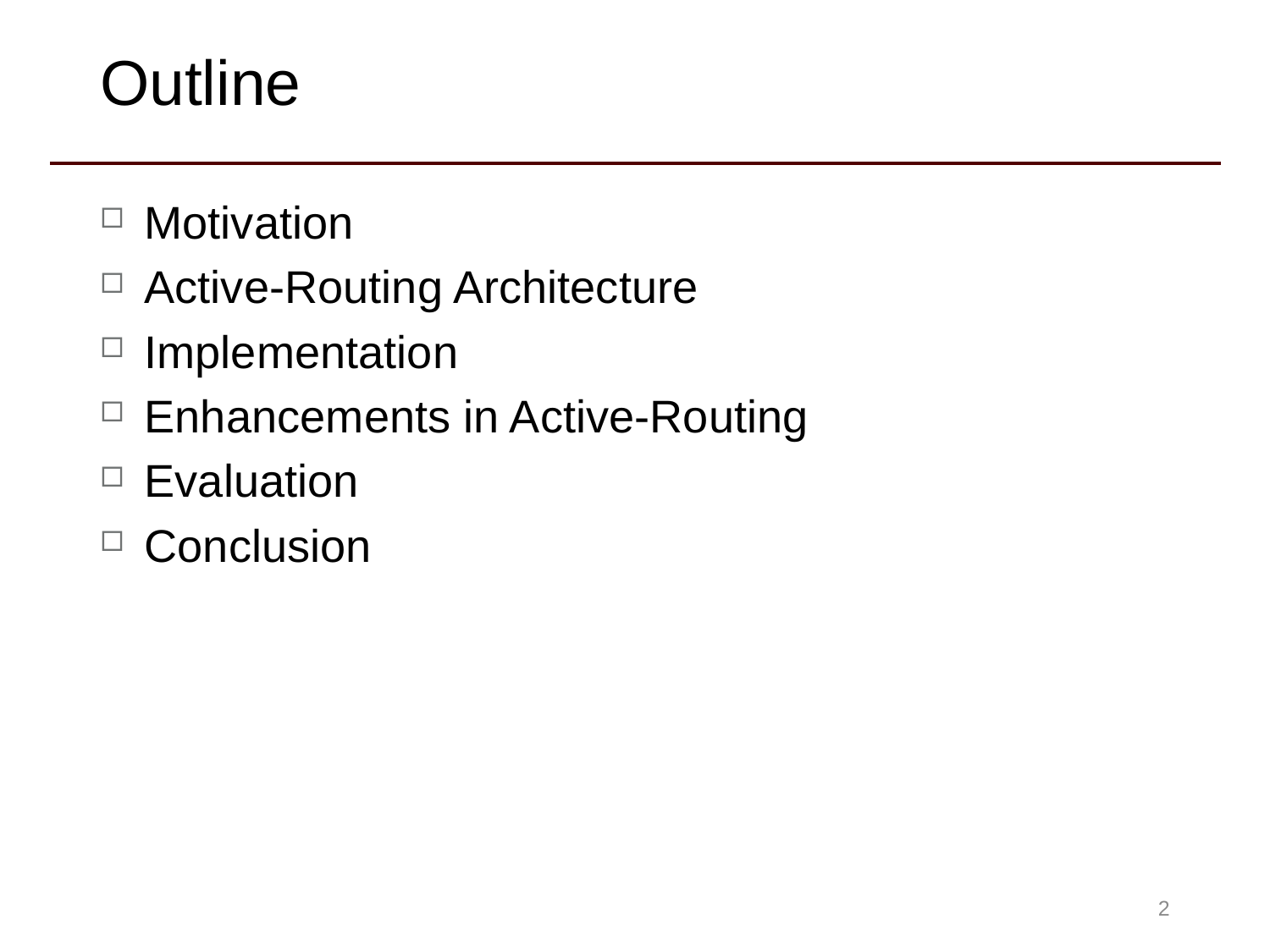

# Outline
Motivation
Active-Routing Architecture
Implementation
Enhancements in Active-Routing
Evaluation
Conclusion
2